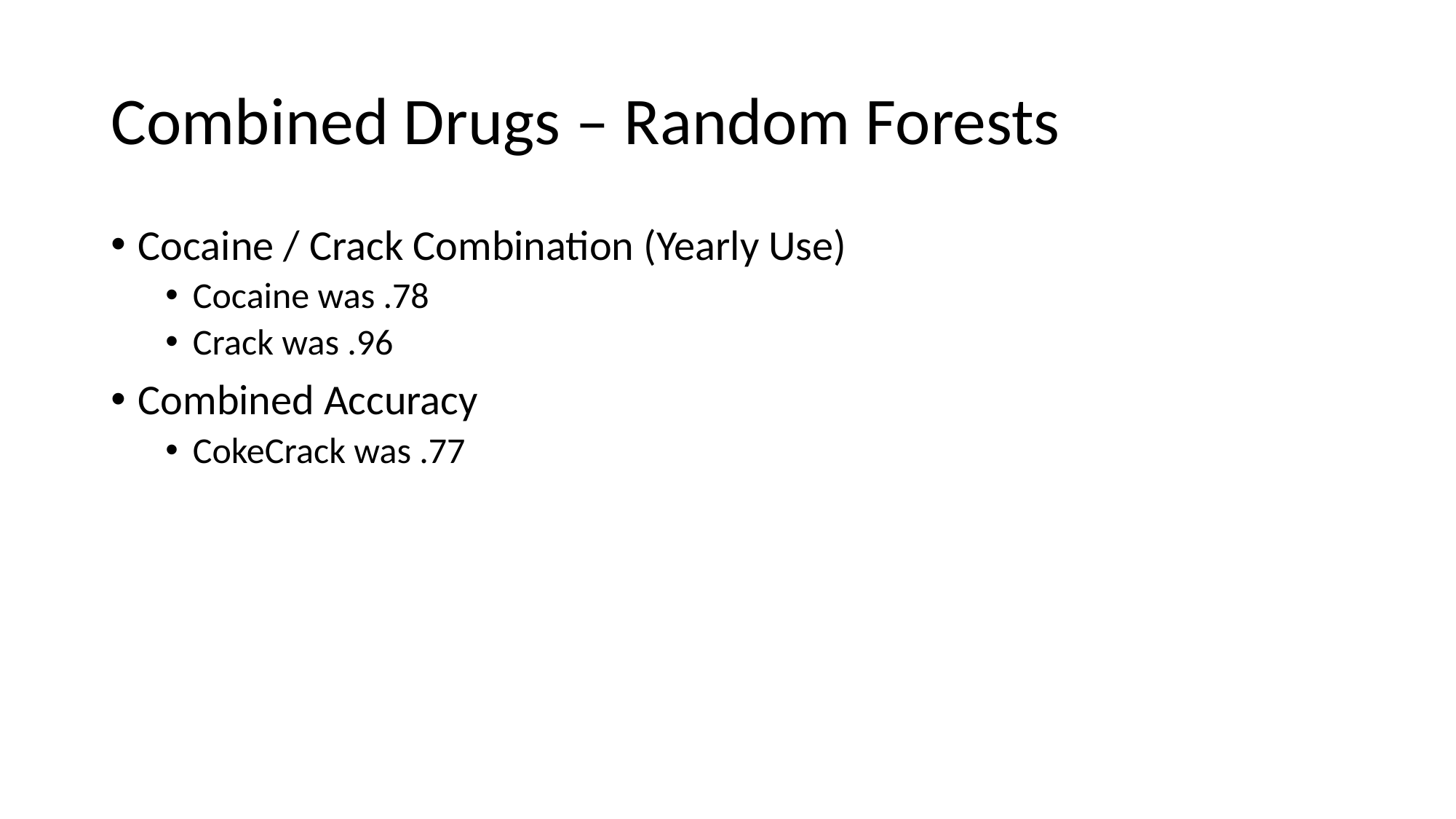

# Combined Drugs – Random Forests
Cocaine / Crack Combination (Yearly Use)
Cocaine was .78
Crack was .96
Combined Accuracy
CokeCrack was .77